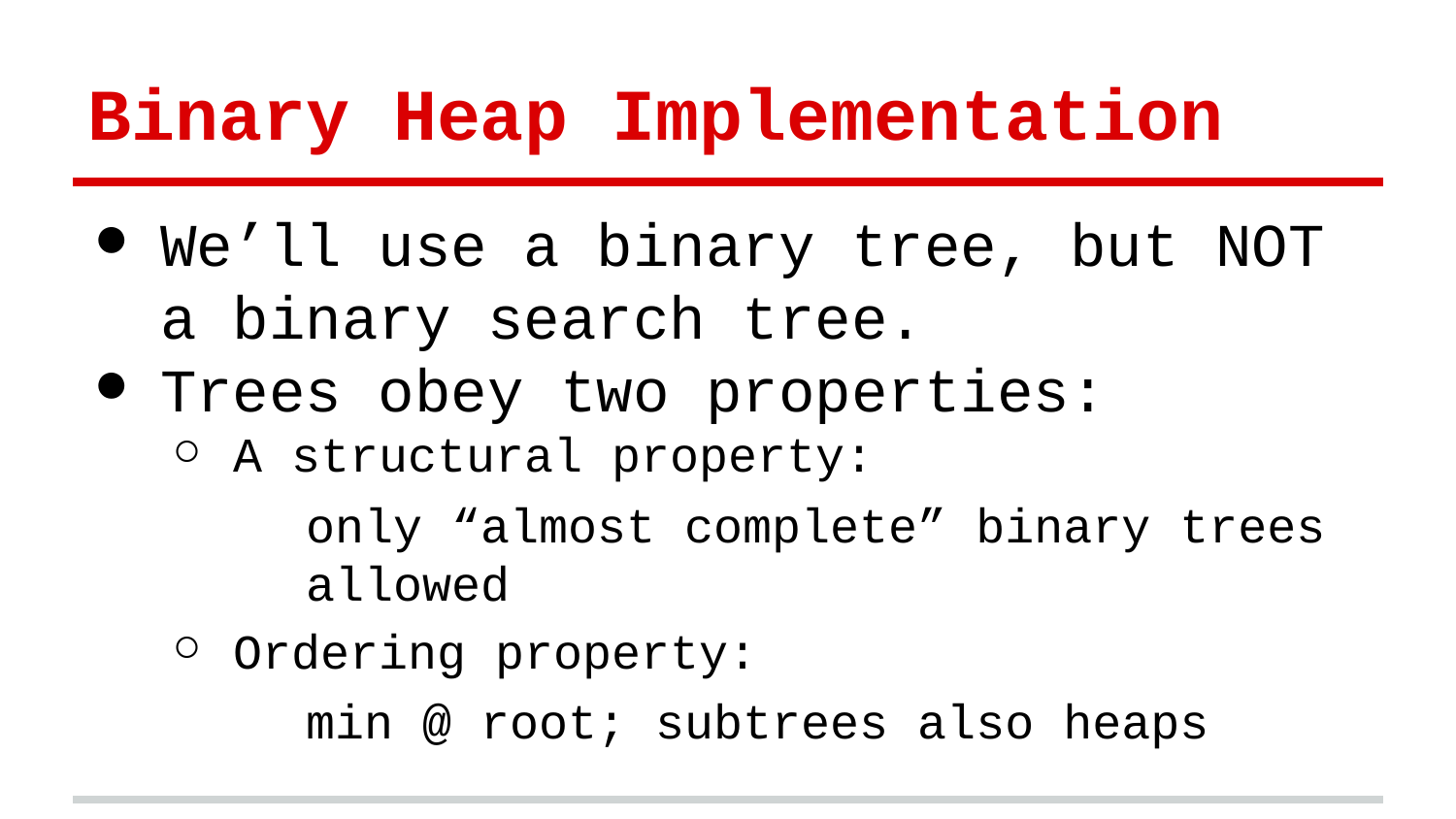

# Binary Heap Implementation
We’ll use a binary tree, but NOT a binary search tree.
Trees obey two properties:
A structural property:
only “almost complete” binary trees allowed
Ordering property:
min @ root; subtrees also heaps